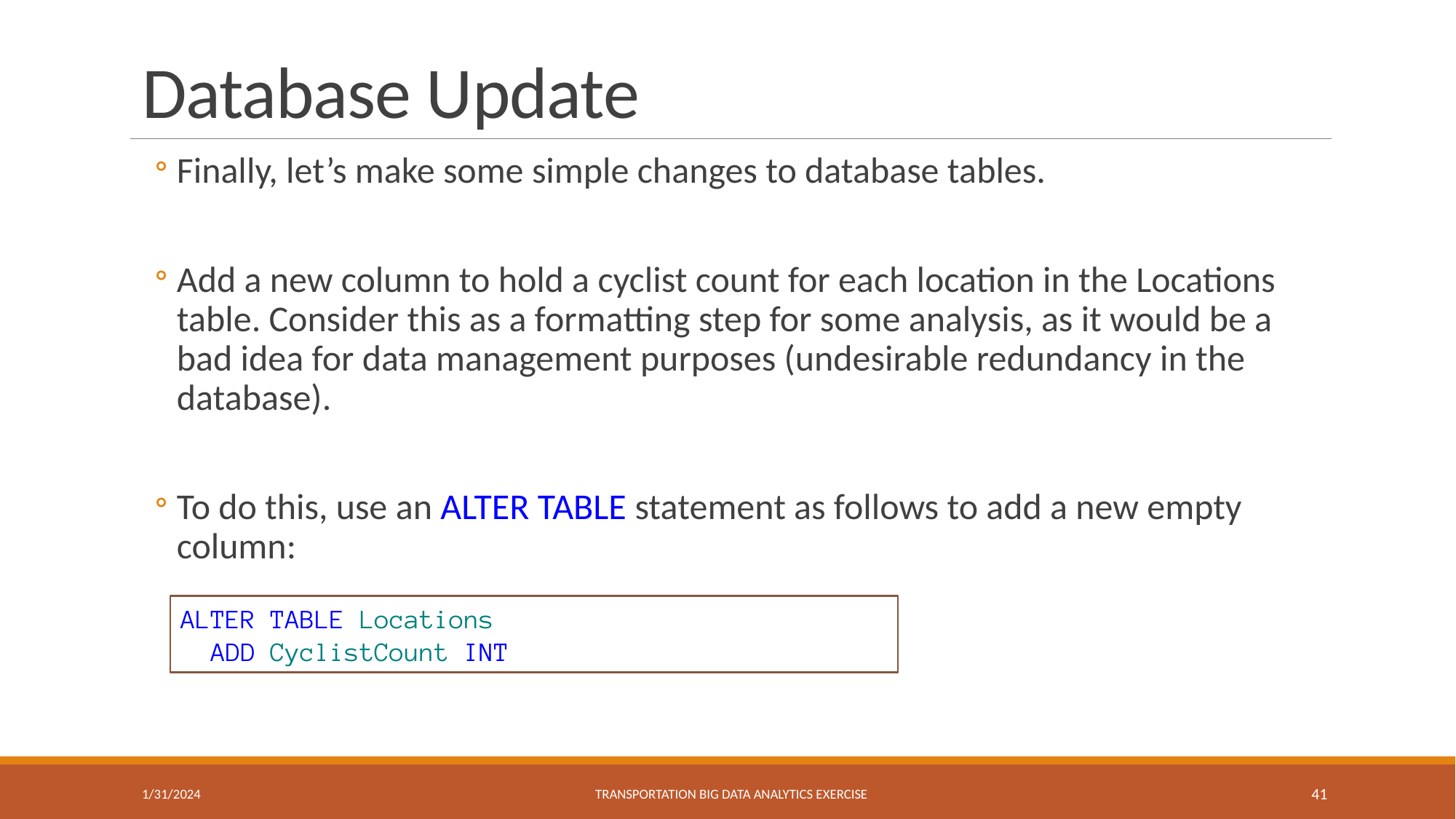

# Database Update
Finally, let’s make some simple changes to database tables.

Add a new column to hold a cyclist count for each location in the Locations table. Consider this as a formatting step for some analysis, as it would be a bad idea for data management purposes (undesirable redundancy in the database).

To do this, use an ALTER TABLE statement as follows to add a new empty column:
ALTER TABLE Locations
  ADD CyclistCount INT
1/31/2024
Transportation Big Data Analytics eXERCISE
41